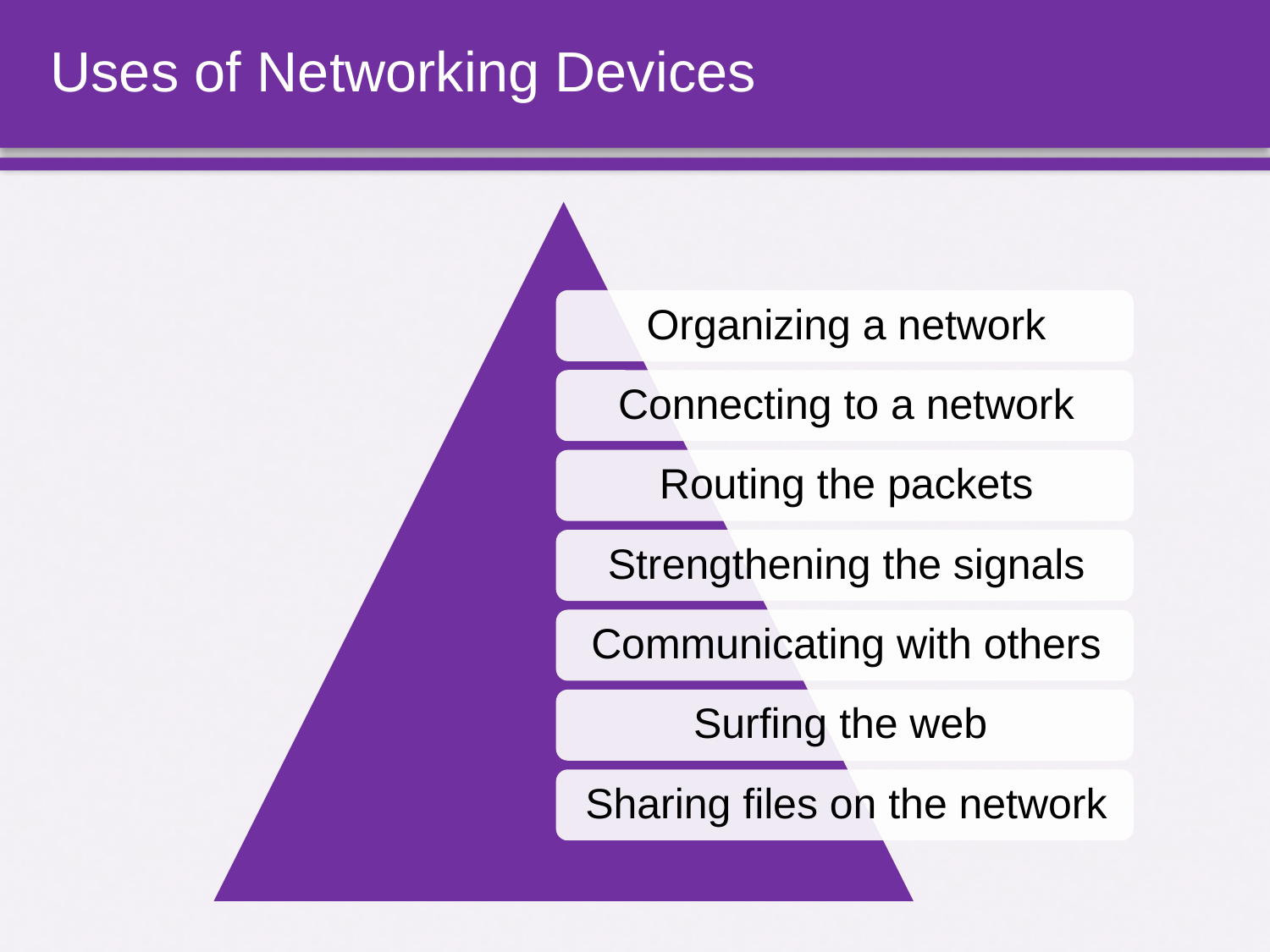

# Uses of Networking Devices
Organizing a network
Connecting to a network
Routing the packets
Strengthening the signals
Communicating with others
Surfing the web
Sharing files on the network